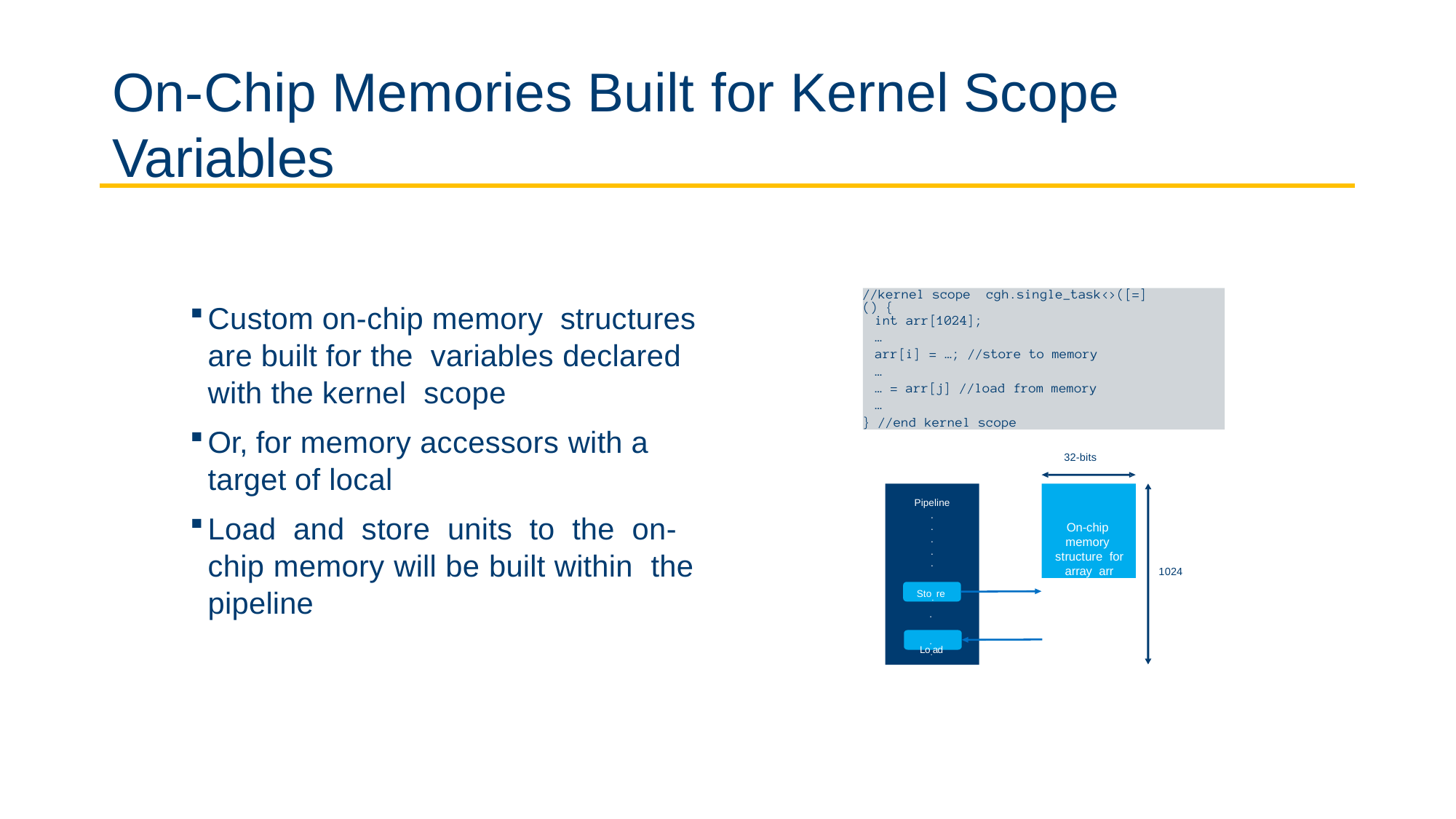

# On-Chip Memories Built for Kernel Scope Variables
//kernel scope  cgh.single_task<>([=]() {
int arr[1024];
…
arr[i] = …; //store to memory
…
… = arr[j] //load from memory
…
} //end kernel scope
32-bits

On-chip  memory  structure  for array  arr

Pipeline
.
.
.
.
.
1024
Sto. re
.

.
Lo.ad

Custom on-chip memory  structures are built for the  variables declared with the kernel  scope
Or, for memory accessors with a  target of local
Load and store units to the on-  chip memory will be built within  the pipeline